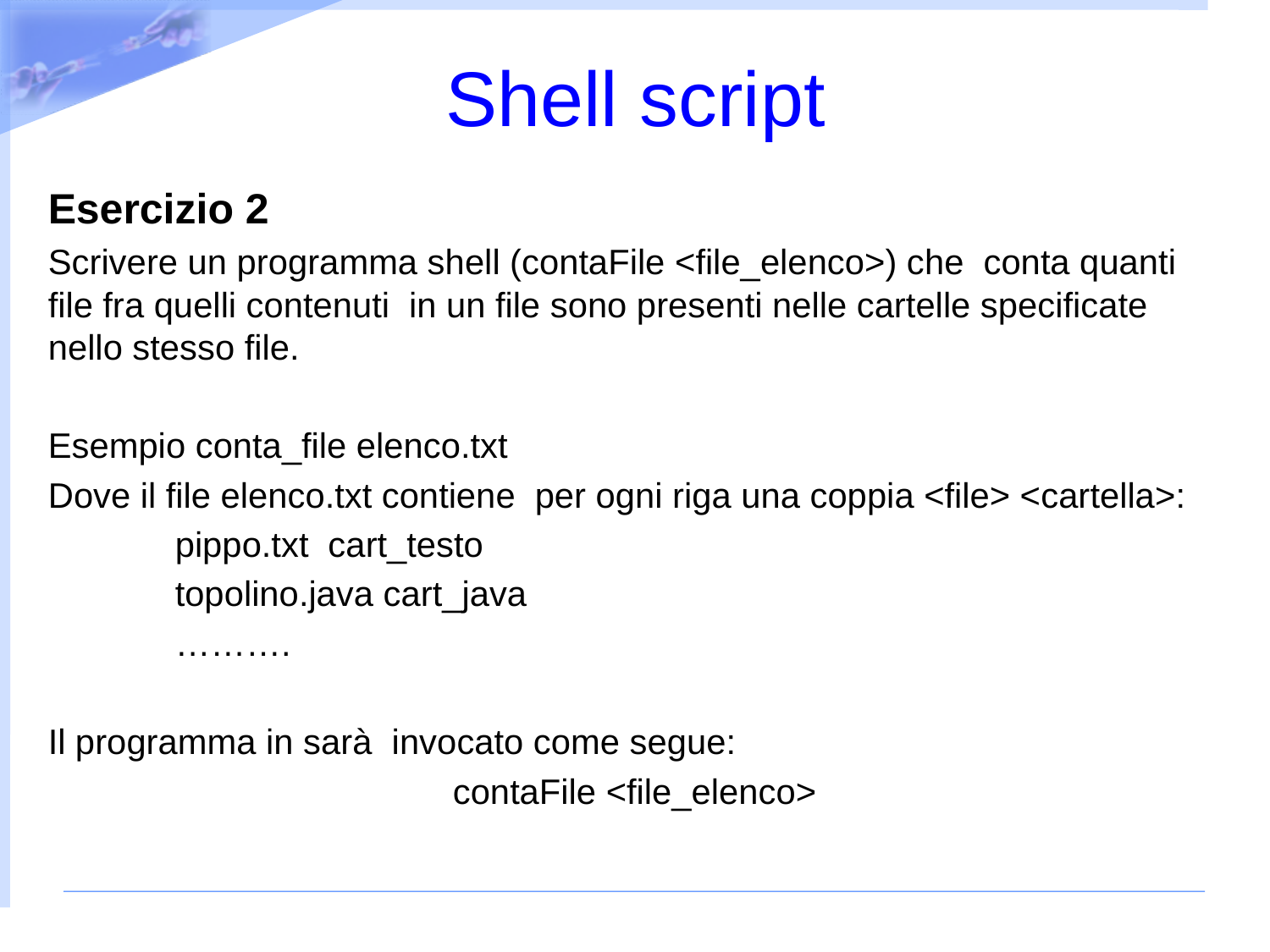

# Shell script
Esercizio 2
Scrivere un programma shell (contaFile <file_elenco>) che  conta quanti file fra quelli contenuti  in un file sono presenti nelle cartelle specificate nello stesso file.

Esempio conta_file elenco.txt
Dove il file elenco.txt contiene  per ogni riga una coppia <file> <cartella>:
	pippo.txt  cart_testo
	topolino.java cart_java
	……….

Il programma in sarà  invocato come segue:
contaFile <file_elenco>